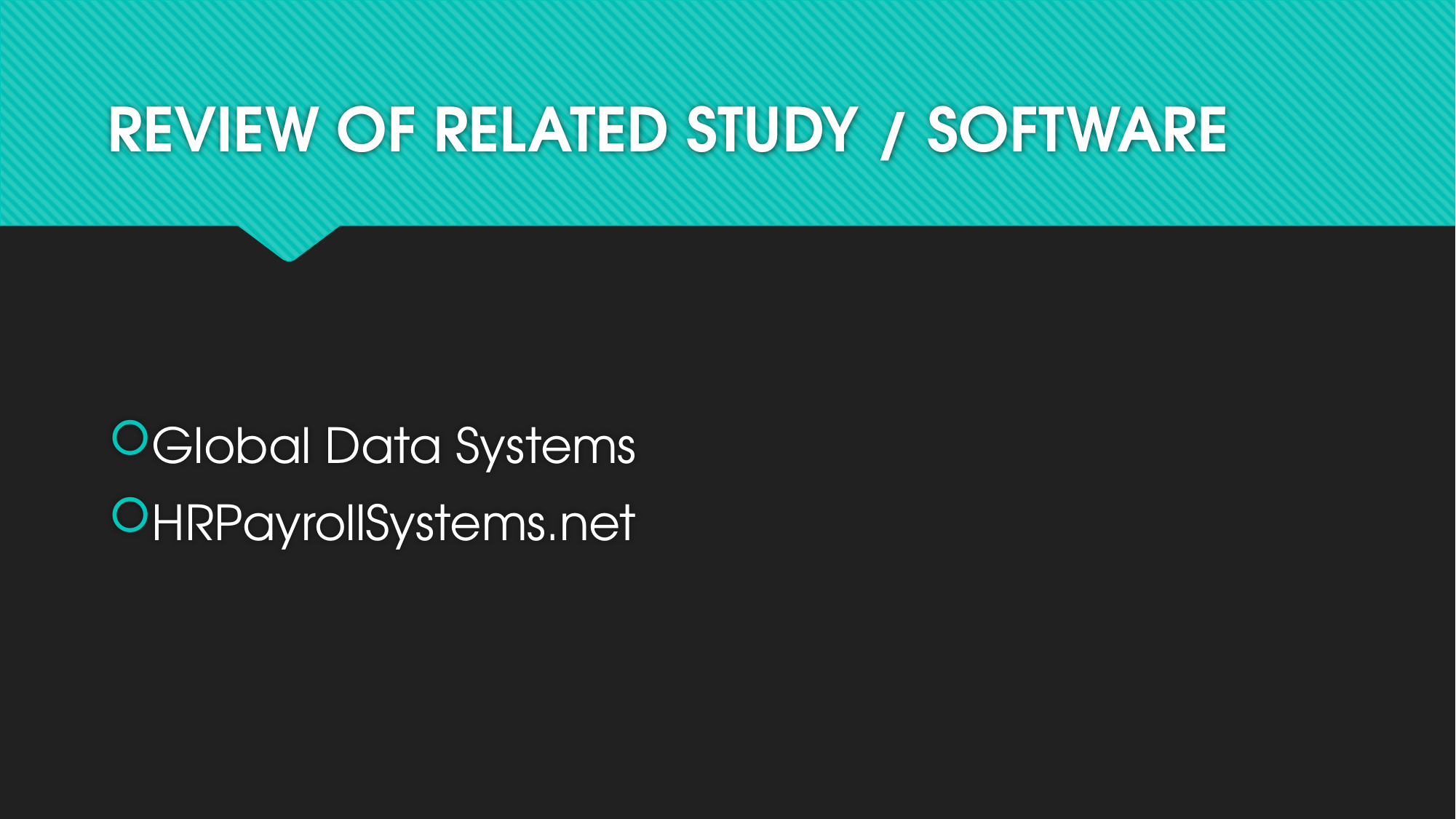

# REVIEW OF RELATED STUDY / SOFTWARE
Global Data Systems
HRPayrollSystems.net